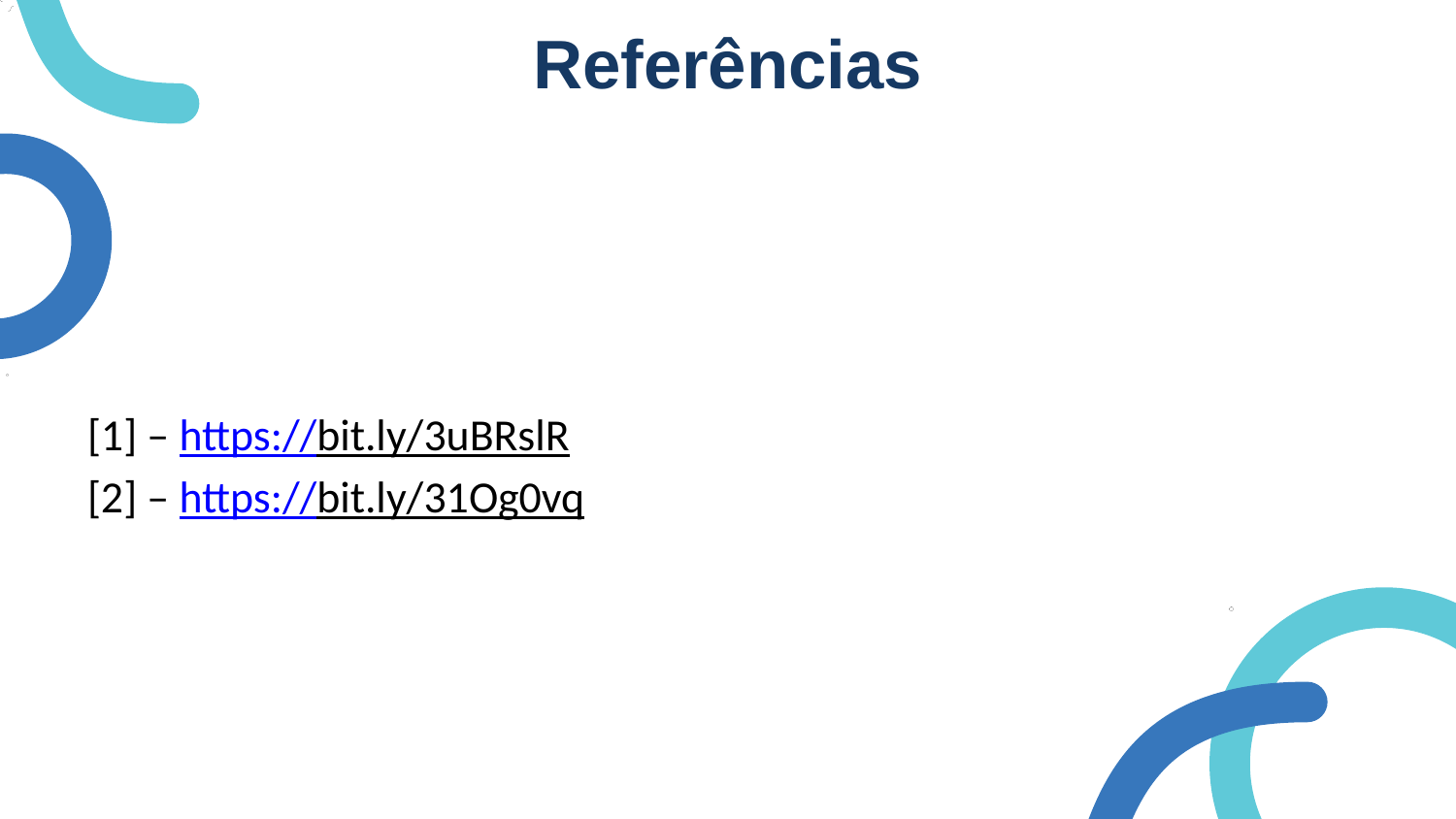

Referências

[1] – https://bit.ly/3uBRslR
[2] – https://bit.ly/31Og0vq